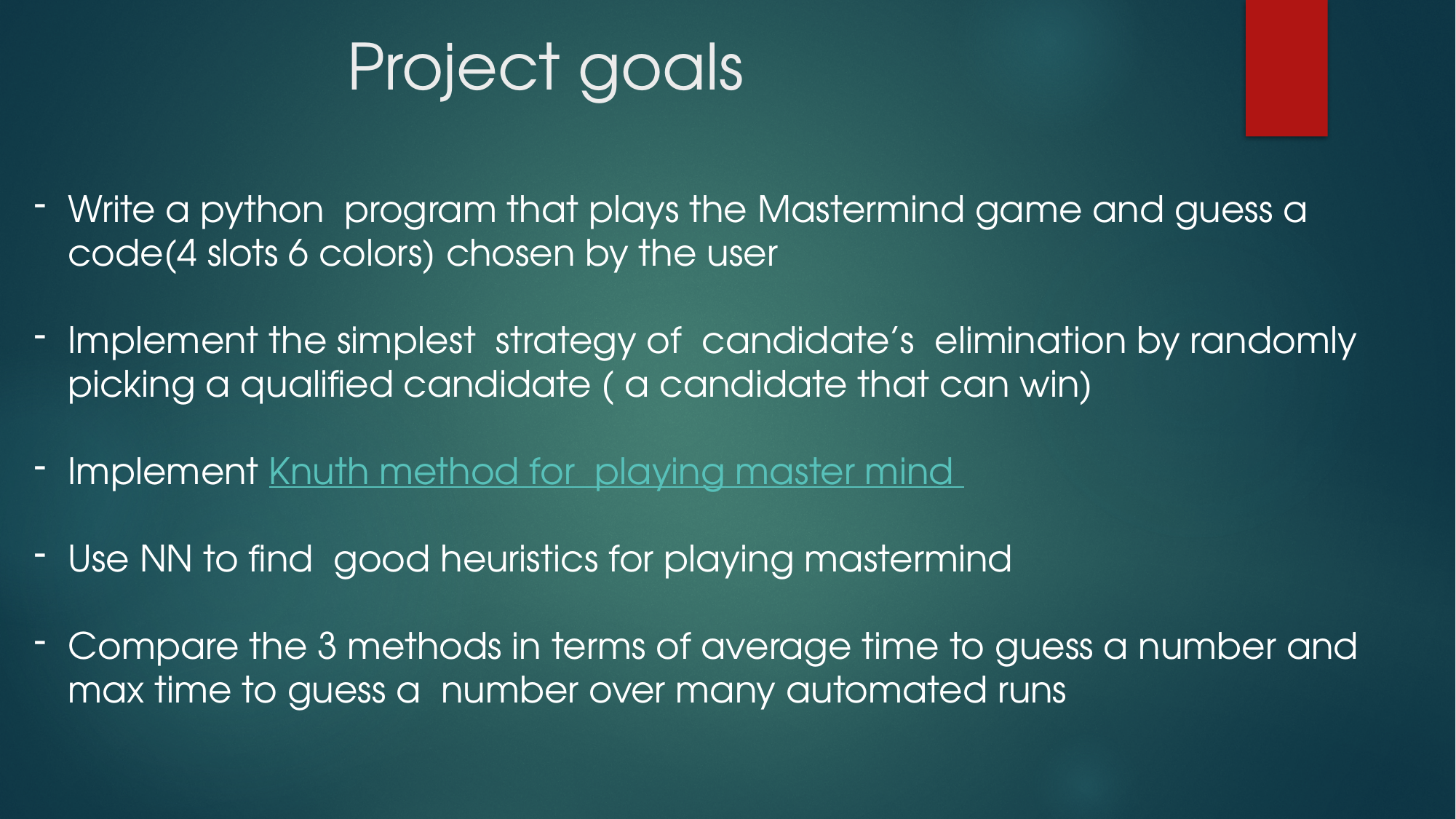

Project goals
#
Write a python  program that plays the Mastermind game and guess a  code(4 slots 6 colors) chosen by the user

Implement the simplest  strategy of  candidate’s  elimination by randomly picking a qualified candidate ( a candidate that can win)

Implement Knuth method for  playing master mind

Use NN to find  good heuristics for playing mastermind

Compare the 3 methods in terms of average time to guess a number and max time to guess a  number over many automated runs